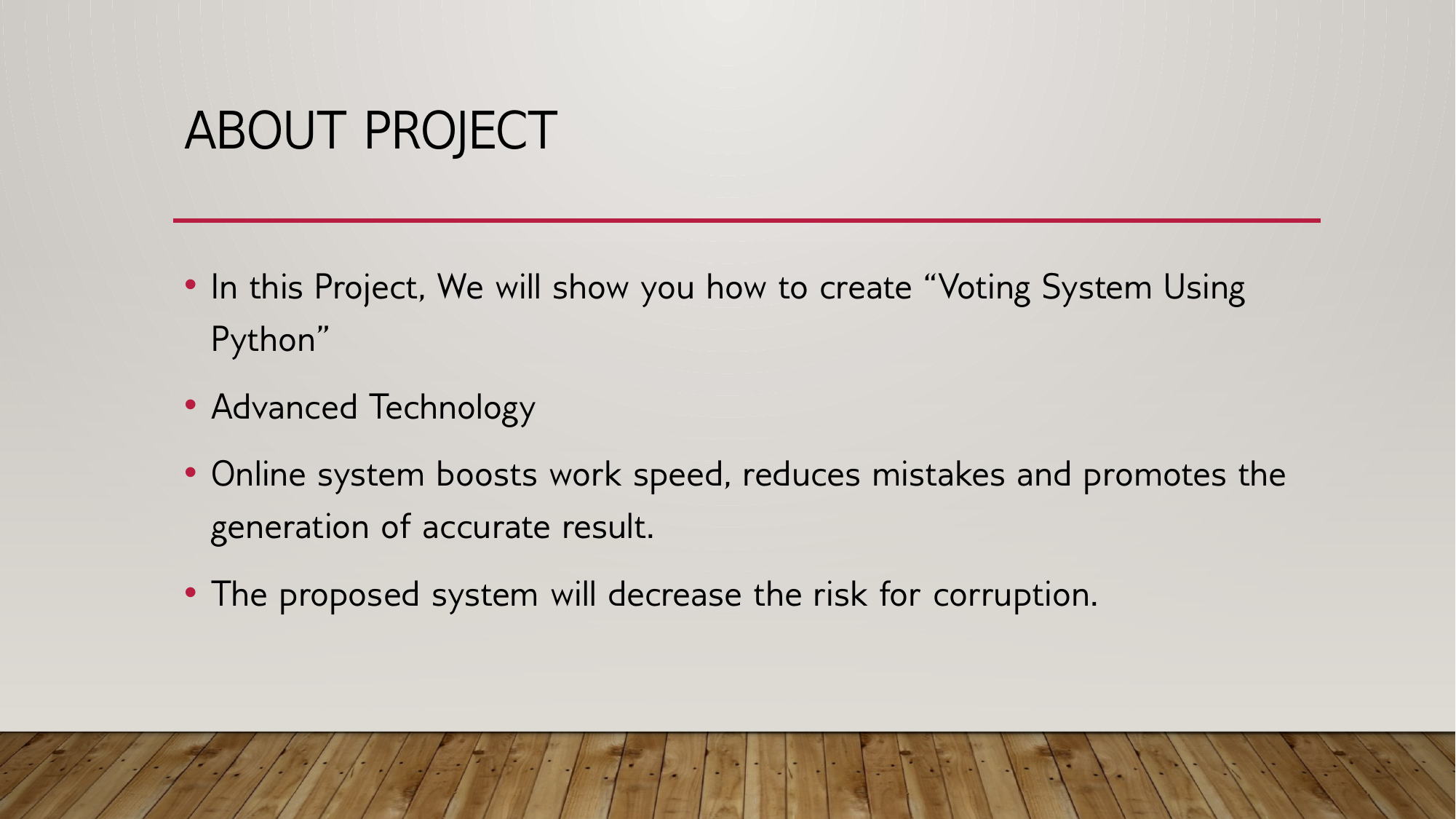

# About Project
In this Project, We will show you how to create “Voting System Using Python”
Advanced Technology
Online system boosts work speed, reduces mistakes and promotes the generation of accurate result.
The proposed system will decrease the risk for corruption.